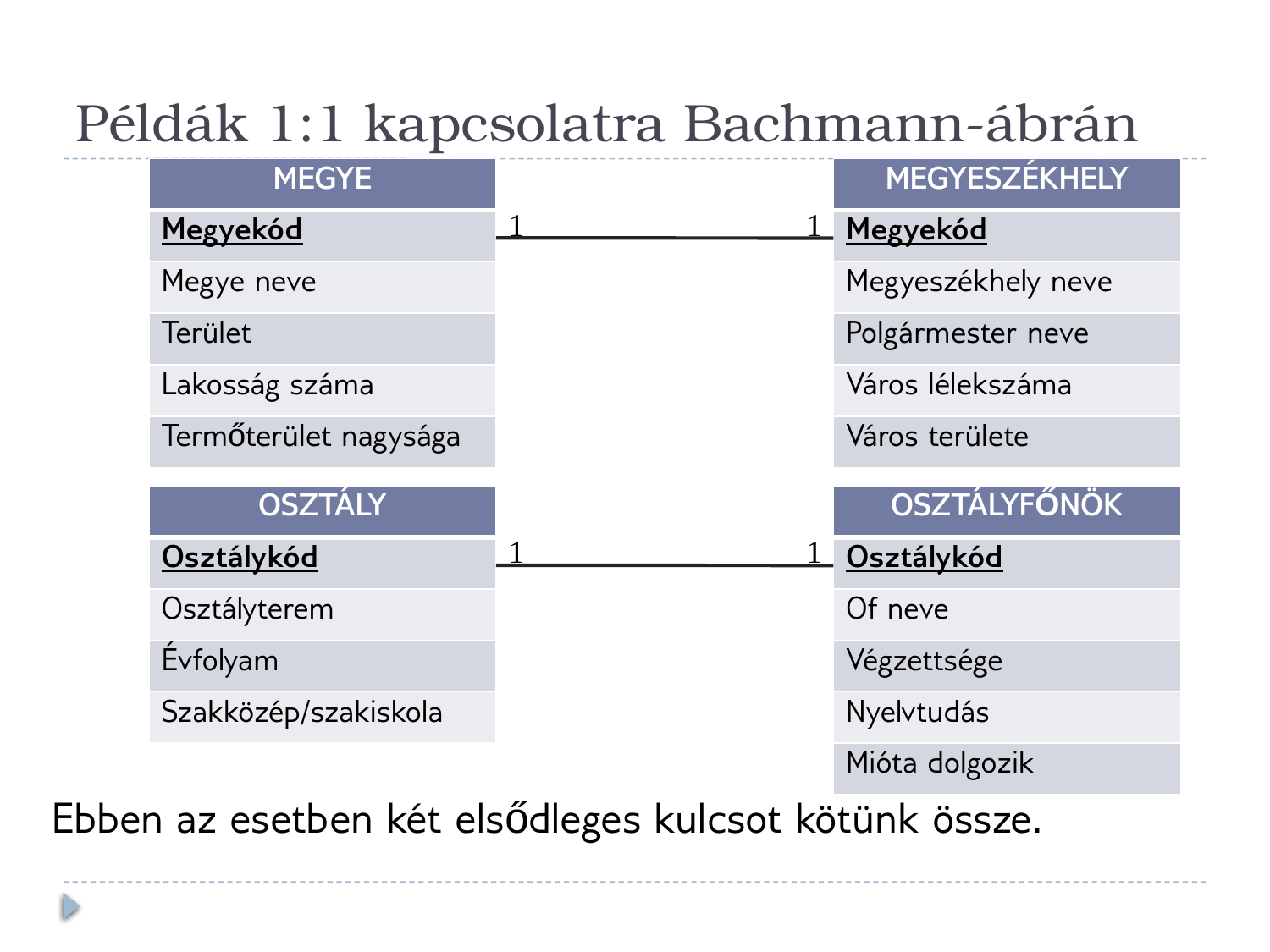

# Példák 1:1 kapcsolatra Bachmann-ábrán
| MEGYE |
| --- |
| Megyekód |
| Megye neve |
| Terület |
| Lakosság száma |
| Termőterület nagysága |
| MEGYESZÉKHELY |
| --- |
| Megyekód |
| Megyeszékhely neve |
| Polgármester neve |
| Város lélekszáma |
| Város területe |
1
1
| OSZTÁLY |
| --- |
| Osztálykód |
| Osztályterem |
| Évfolyam |
| Szakközép/szakiskola |
| OSZTÁLYFŐNÖK |
| --- |
| Osztálykód |
| Of neve |
| Végzettsége |
| Nyelvtudás |
| Mióta dolgozik |
1
1
Ebben az esetben két elsődleges kulcsot kötünk össze.